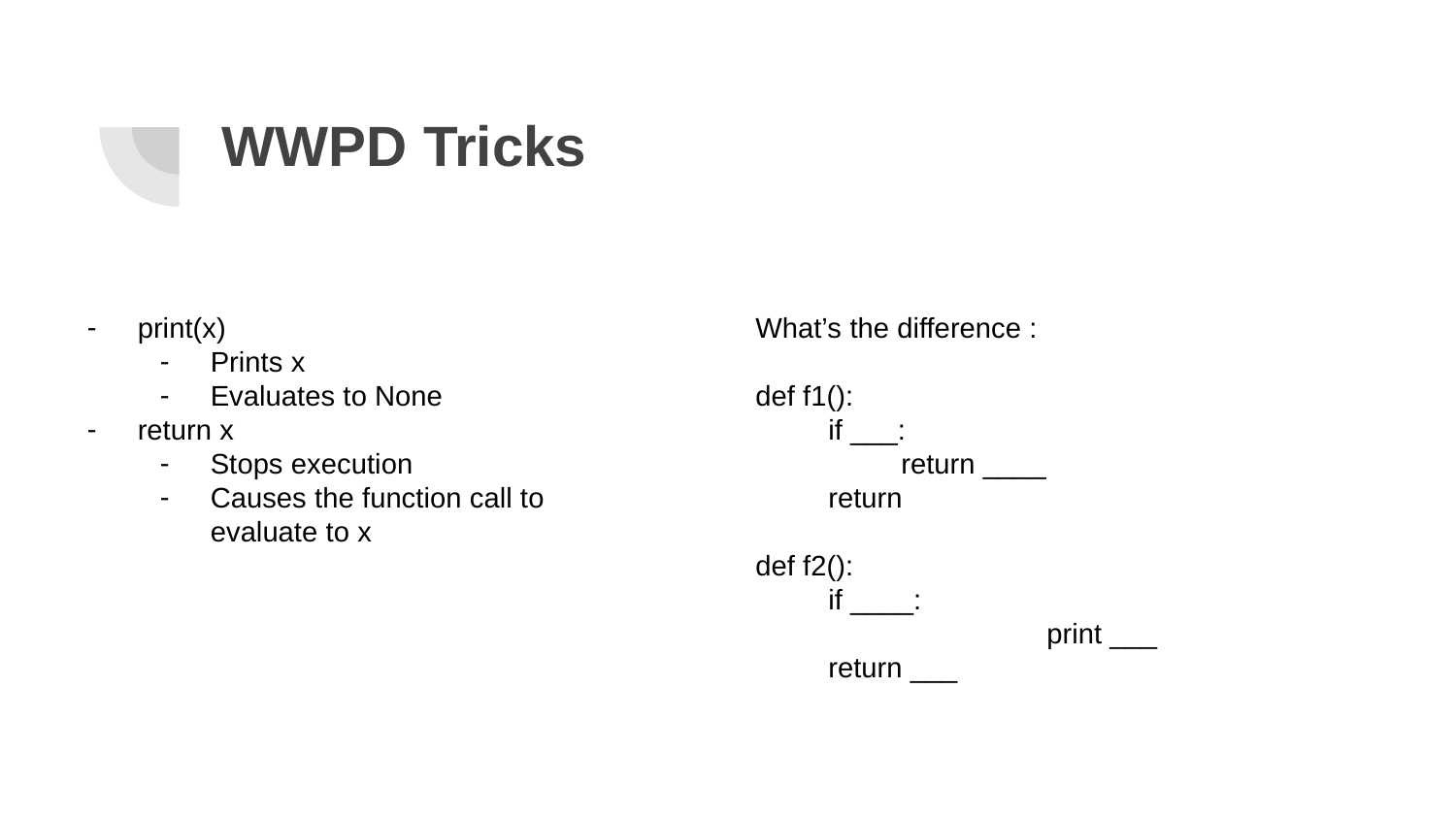

# WWPD Tricks
print(x)
Prints x
Evaluates to None
return x
Stops execution
Causes the function call to evaluate to x

What’s the difference :

def f1():
if ___:
return ____
return

def f2():
if ____:
		print ___
return ___